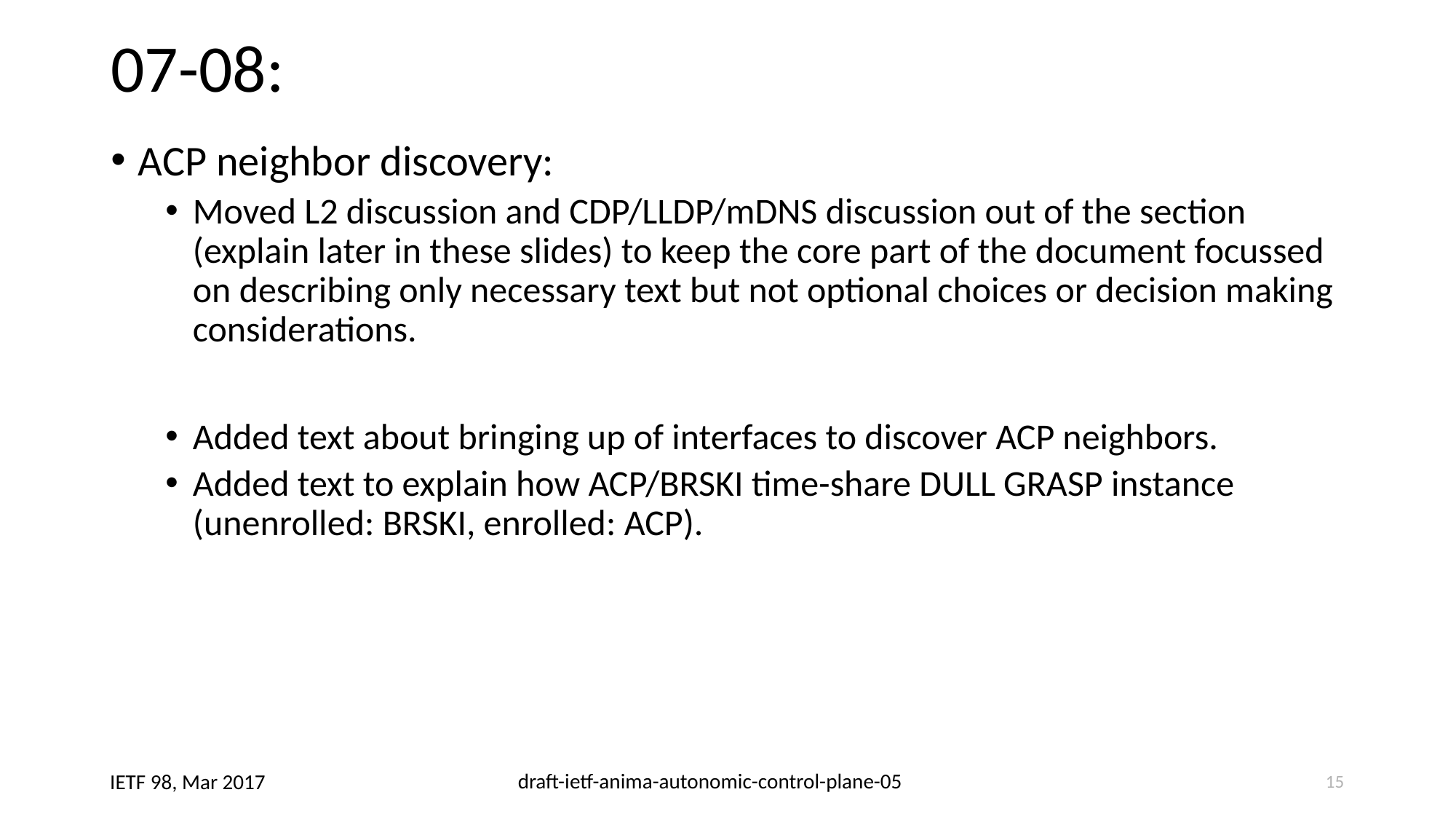

# 07-08:
ACP neighbor discovery:
Moved L2 discussion and CDP/LLDP/mDNS discussion out of the section (explain later in these slides) to keep the core part of the document focussed on describing only necessary text but not optional choices or decision making considerations.

Added text about bringing up of interfaces to discover ACP neighbors.
Added text to explain how ACP/BRSKI time-share DULL GRASP instance (unenrolled: BRSKI, enrolled: ACP).
15